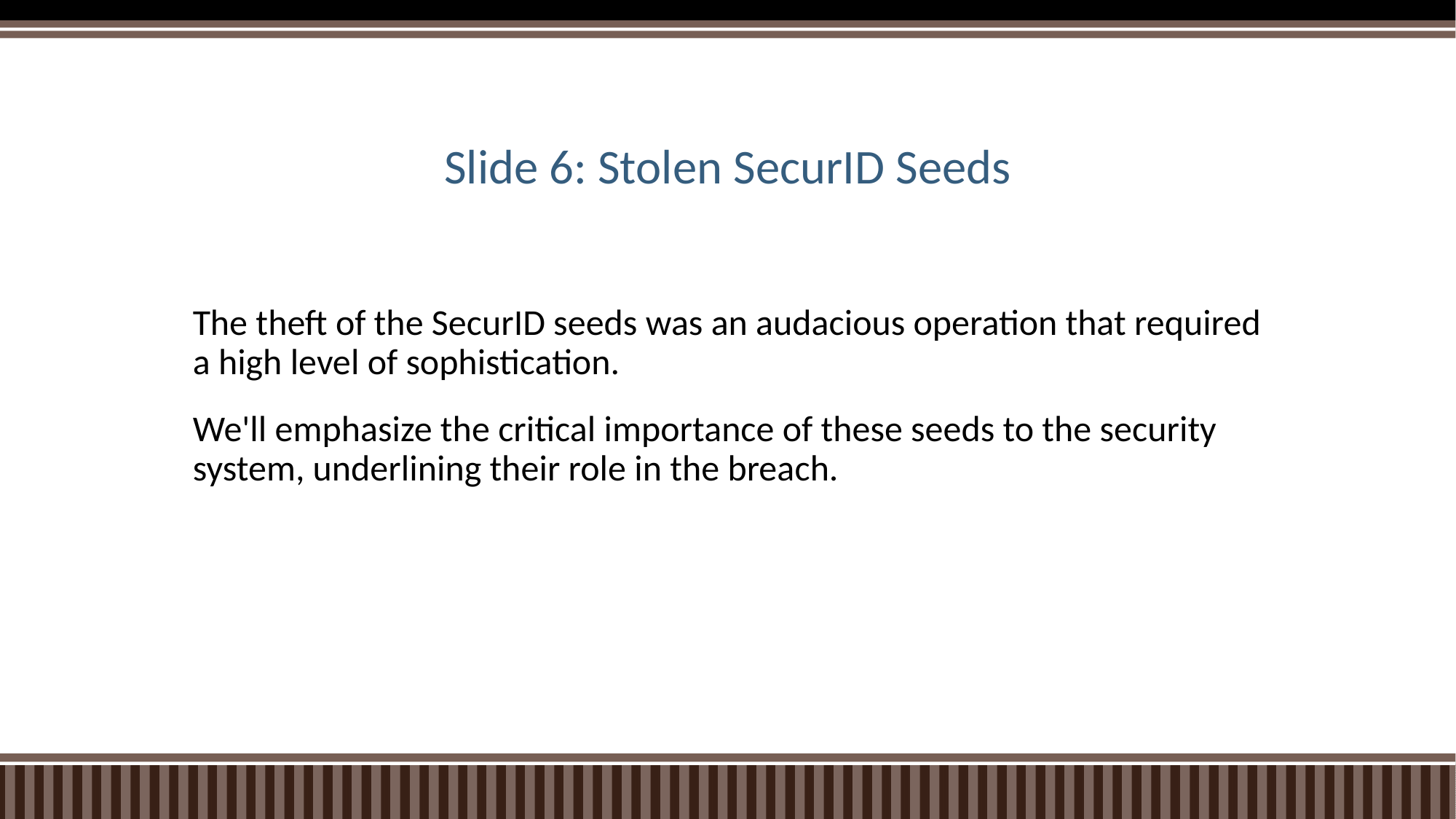

# Slide 6: Stolen SecurID Seeds

The theft of the SecurID seeds was an audacious operation that required a high level of sophistication.
We'll emphasize the critical importance of these seeds to the security system, underlining their role in the breach.